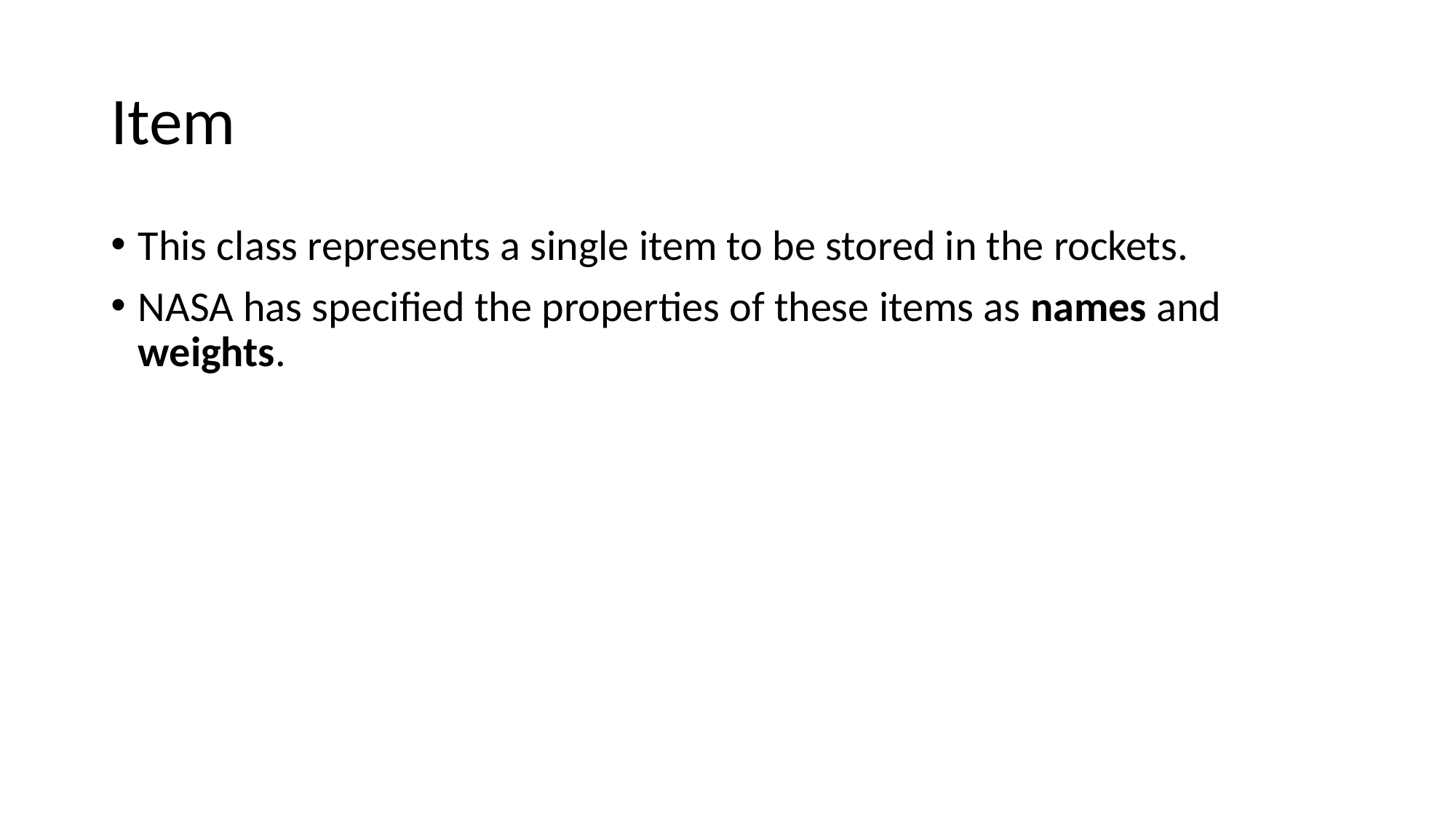

# Item
This class represents a single item to be stored in the rockets.
NASA has specified the properties of these items as names and weights.